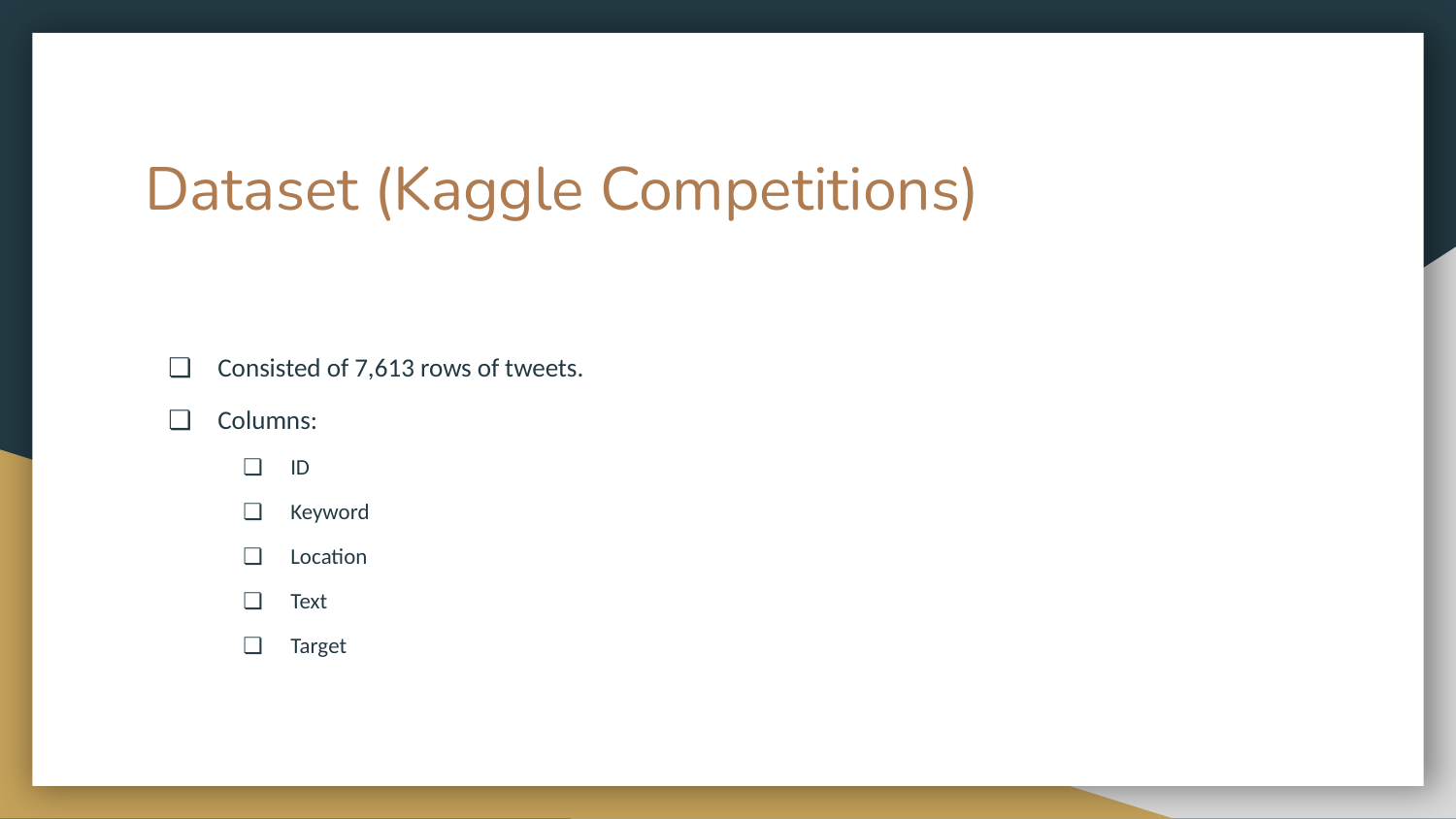

# Dataset (Kaggle Competitions)
Consisted of 7,613 rows of tweets.
Columns:
ID
Keyword
Location
Text
Target